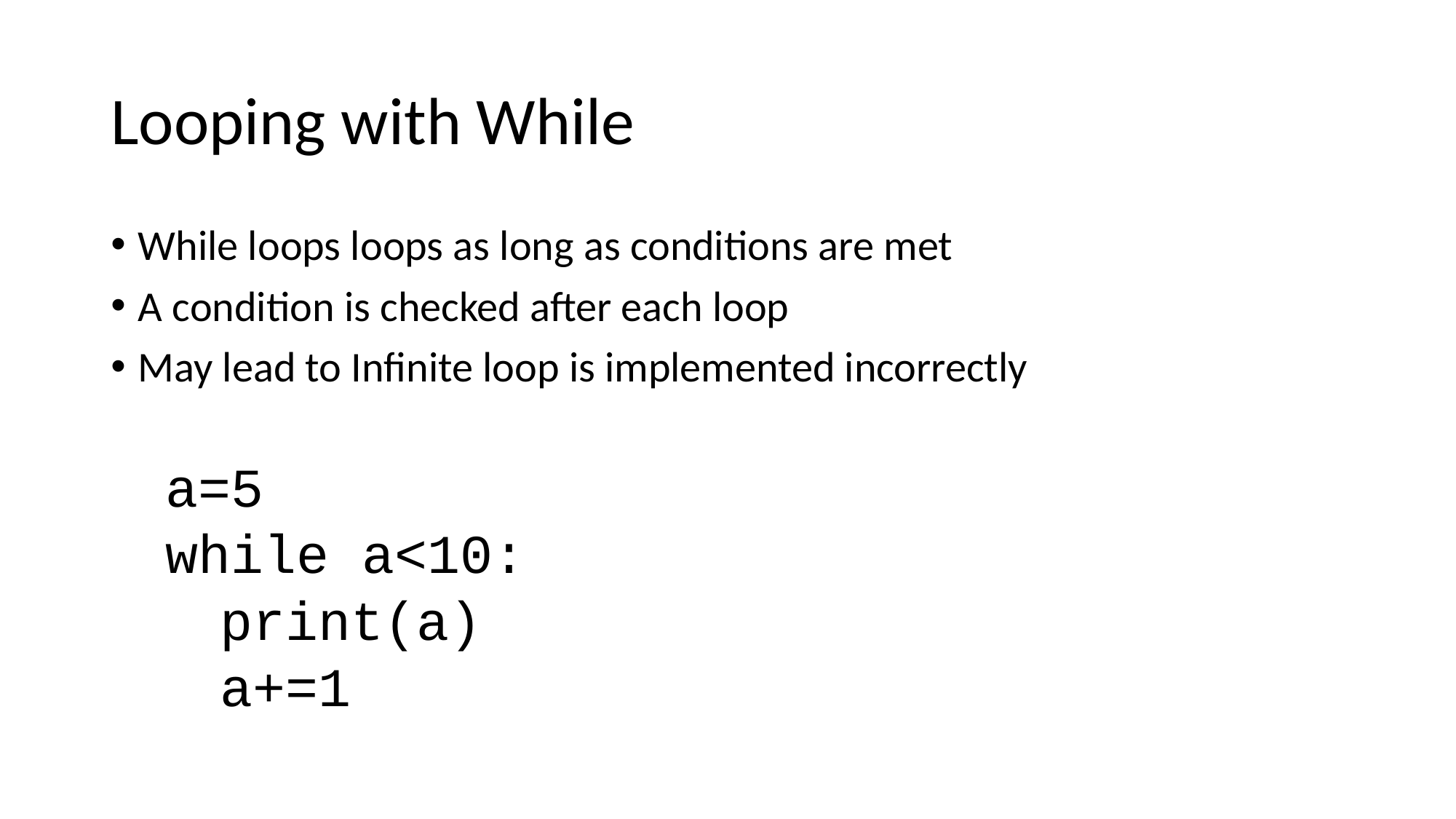

# Looping with While
While loops loops as long as conditions are met
A condition is checked after each loop
May lead to Infinite loop is implemented incorrectly

a=5
while a<10:
print(a)
a+=1